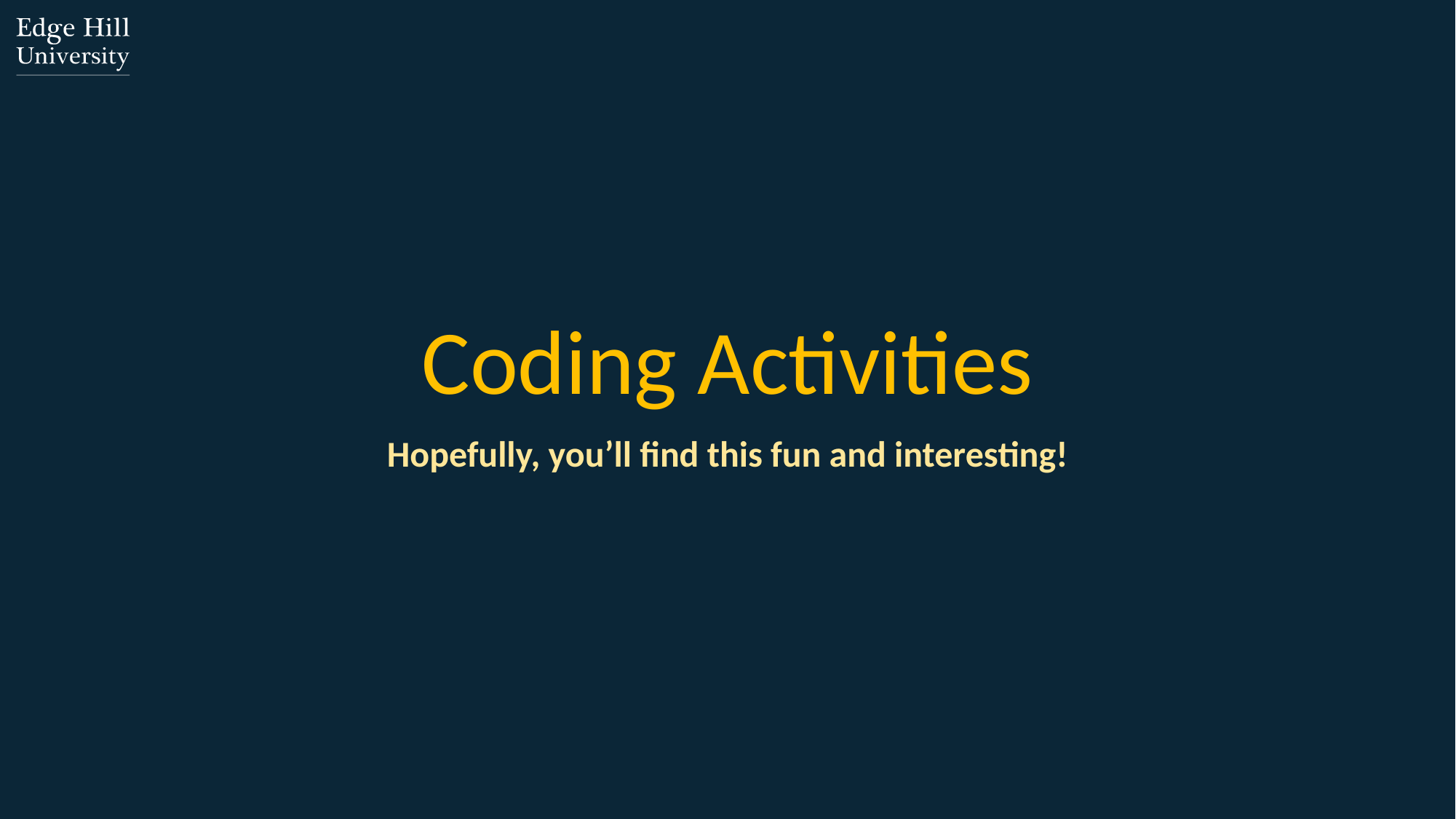

# Coding Activities
Hopefully, you’ll find this fun and interesting!